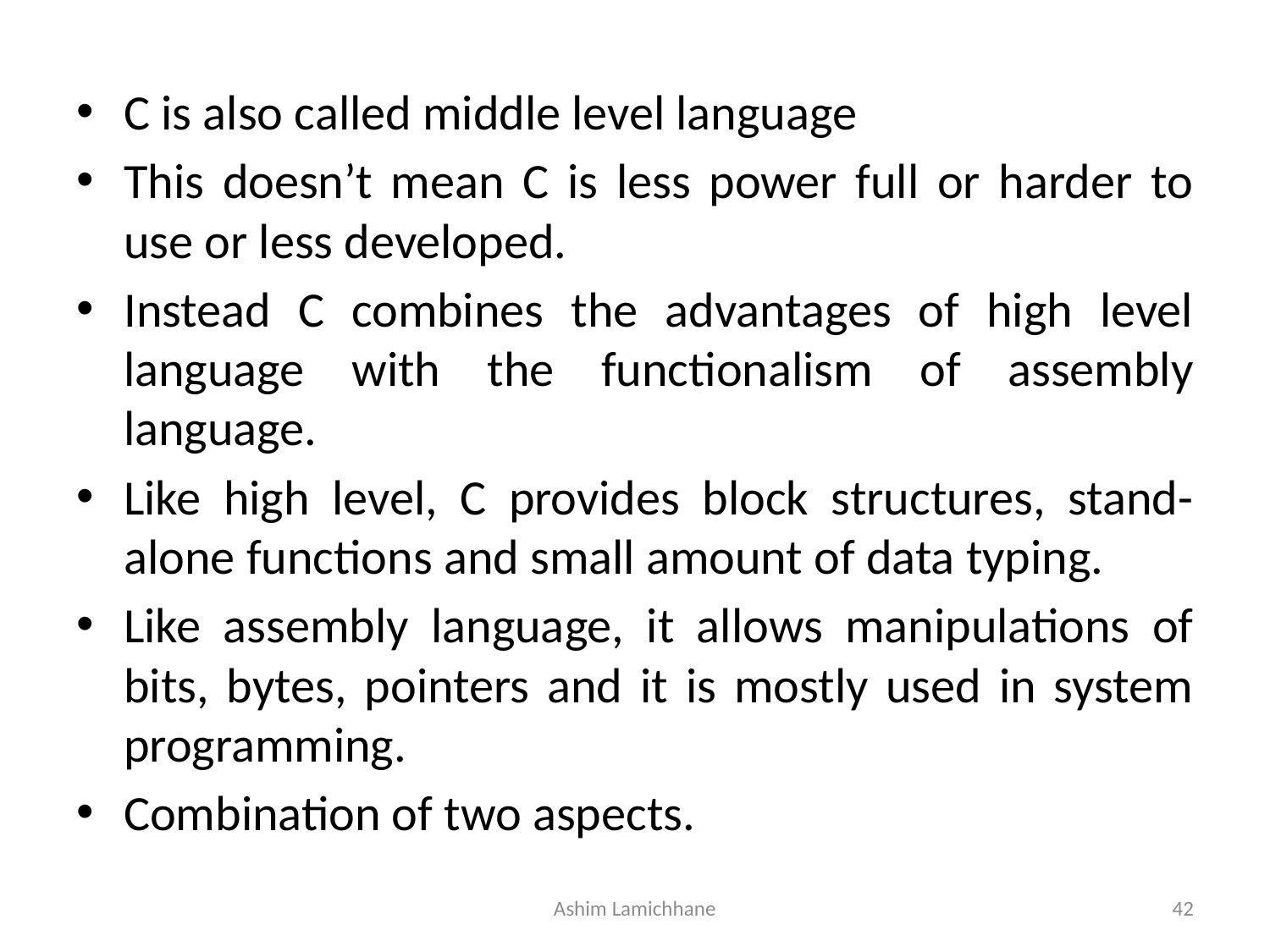

C is also called middle level language
This doesn’t mean C is less power full or harder to use or less developed.
Instead C combines the advantages of high level language with the functionalism of assembly language.
Like high level, C provides block structures, stand-alone functions and small amount of data typing.
Like assembly language, it allows manipulations of bits, bytes, pointers and it is mostly used in system programming.
Combination of two aspects.

Ashim Lamichhane
42